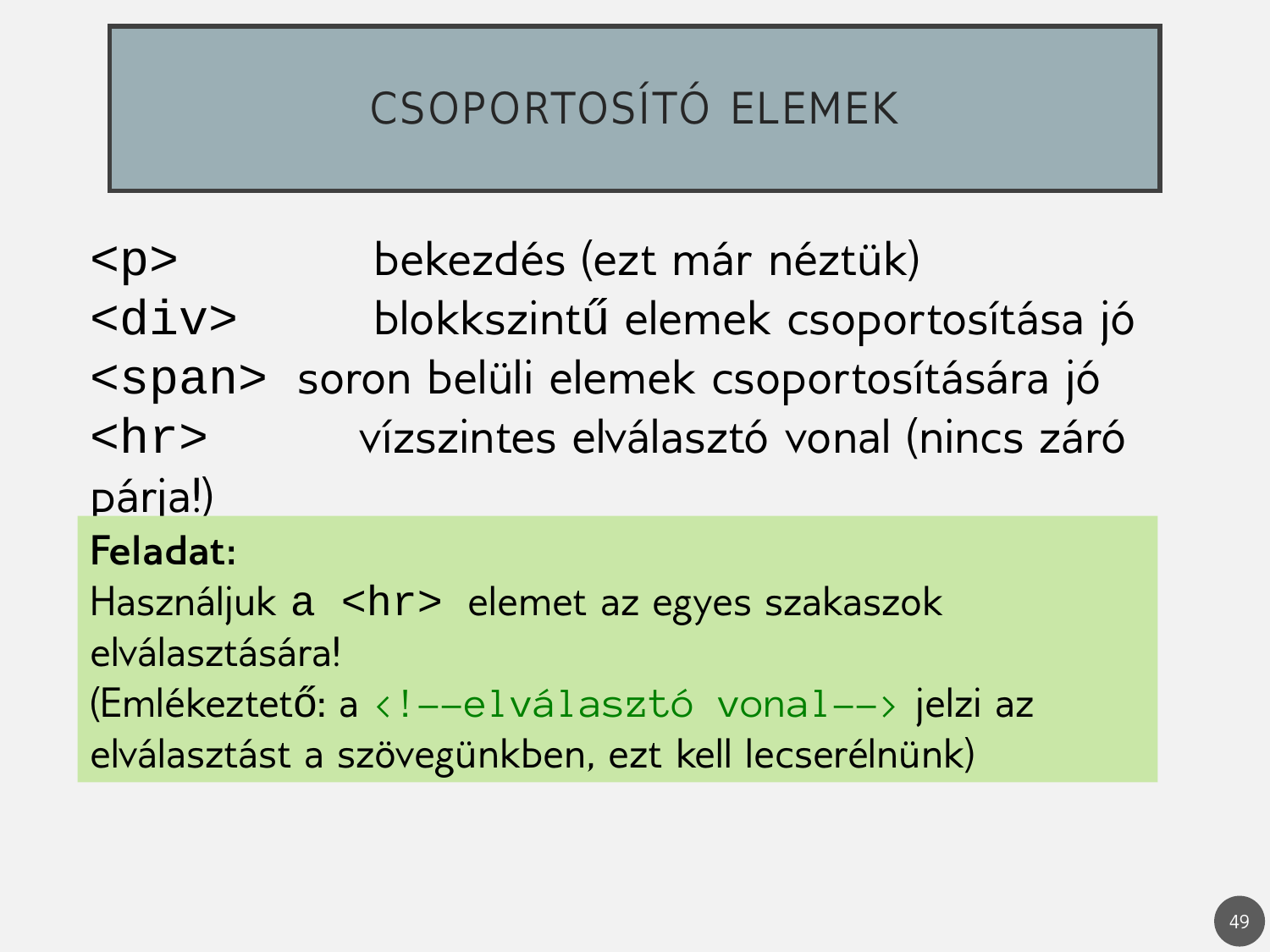

# Csoportosító elemek
<p>		 bekezdés (ezt már néztük)
<div>	 blokkszintű elemek csoportosítása jó
<span> soron belüli elemek csoportosítására jó
<hr>		 vízszintes elválasztó vonal (nincs záró párja!)
Feladat:
Használjuk a <hr> elemet az egyes szakaszok elválasztására!
(Emlékeztető: a <!--elválasztó vonal--> jelzi az elválasztást a szövegünkben, ezt kell lecserélnünk)
49